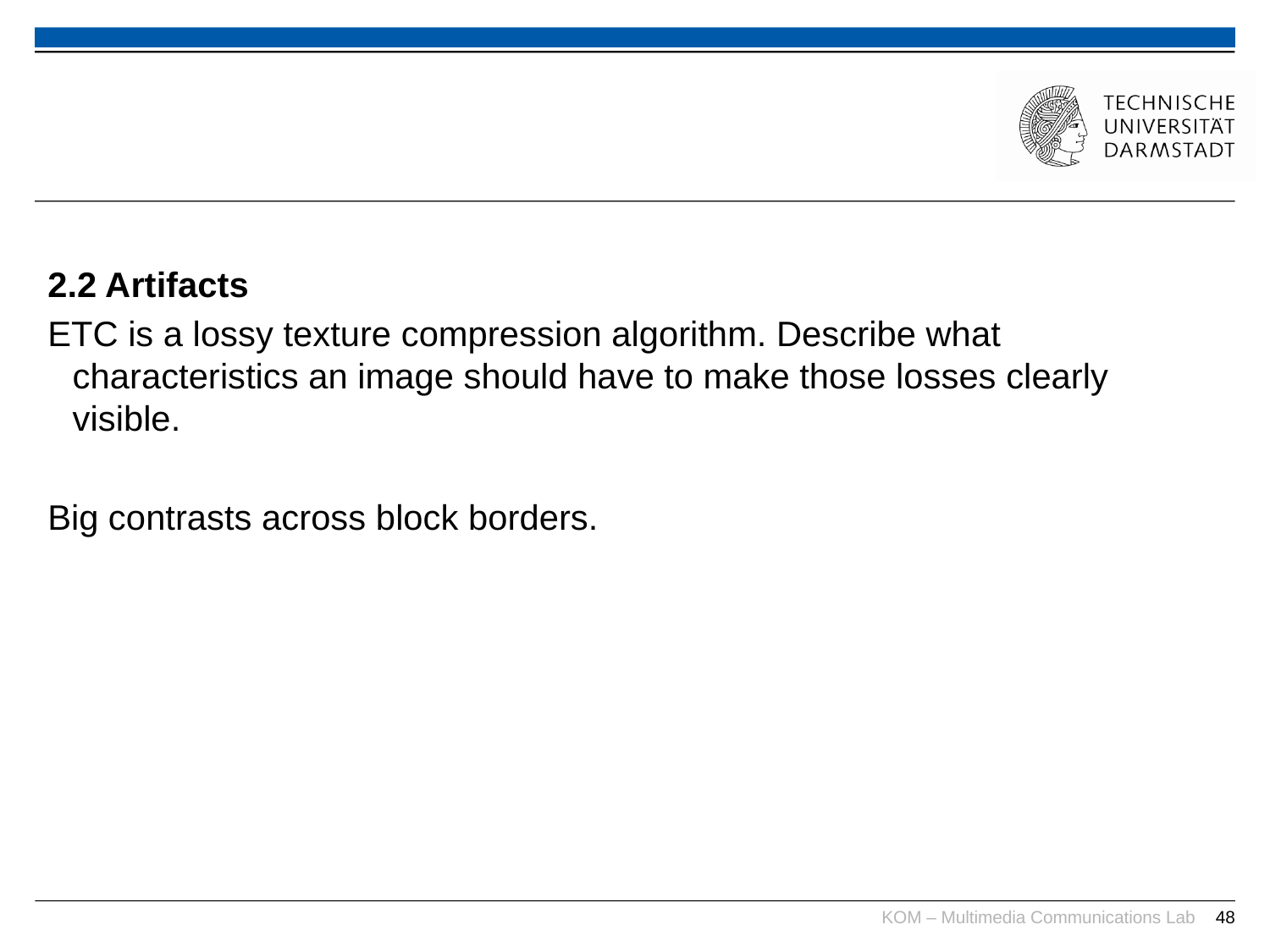

#

2.2 Artifacts
ETC is a lossy texture compression algorithm. Describe what characteristics an image should have to make those losses clearly visible.

Big contrasts across block borders.